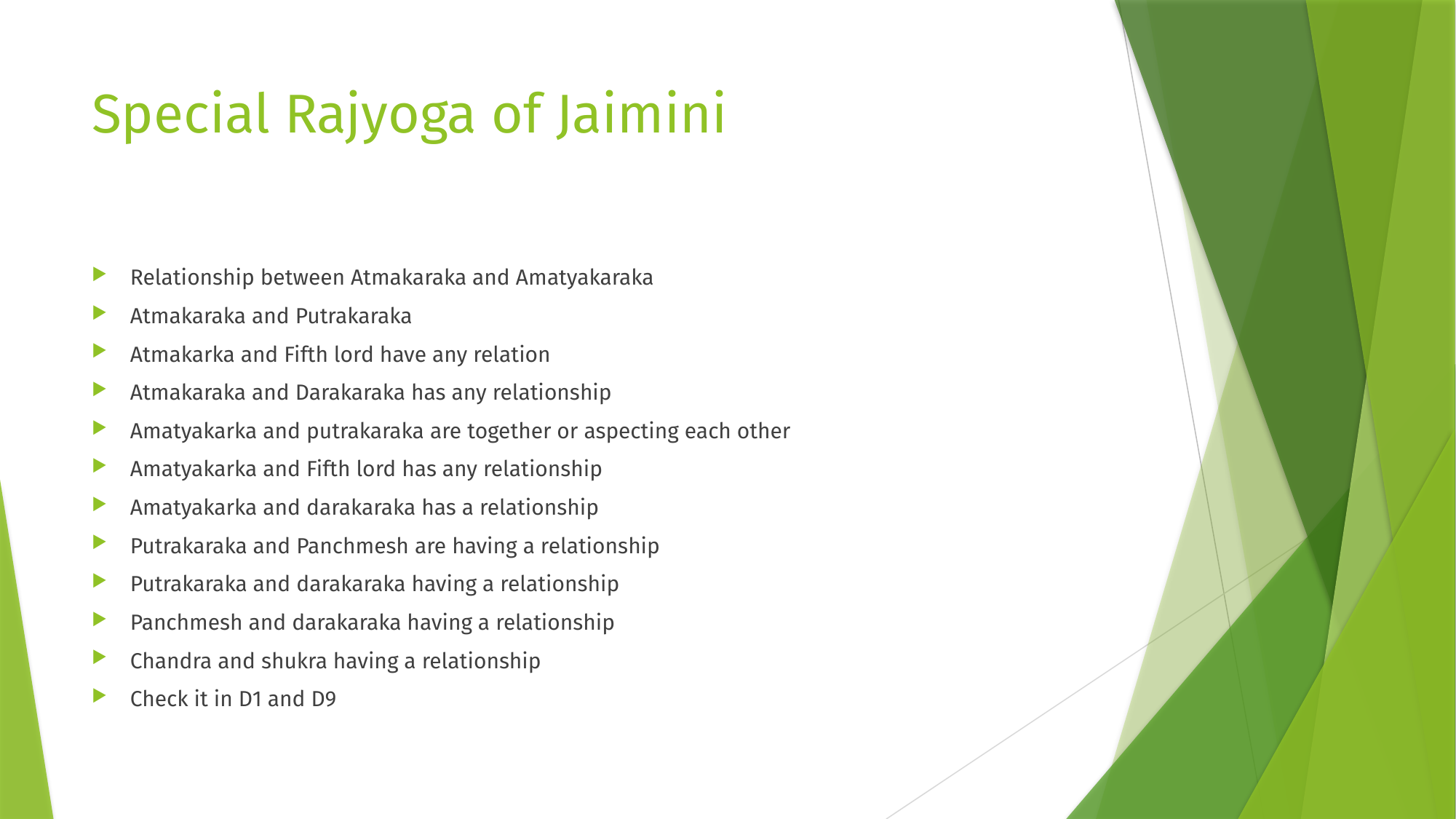

# Special Rajyoga of Jaimini
Relationship between Atmakaraka and Amatyakaraka
Atmakaraka and Putrakaraka
Atmakarka and Fifth lord have any relation
Atmakaraka and Darakaraka has any relationship
Amatyakarka and putrakaraka are together or aspecting each other
Amatyakarka and Fifth lord has any relationship
Amatyakarka and darakaraka has a relationship
Putrakaraka and Panchmesh are having a relationship
Putrakaraka and darakaraka having a relationship
Panchmesh and darakaraka having a relationship
Chandra and shukra having a relationship
Check it in D1 and D9